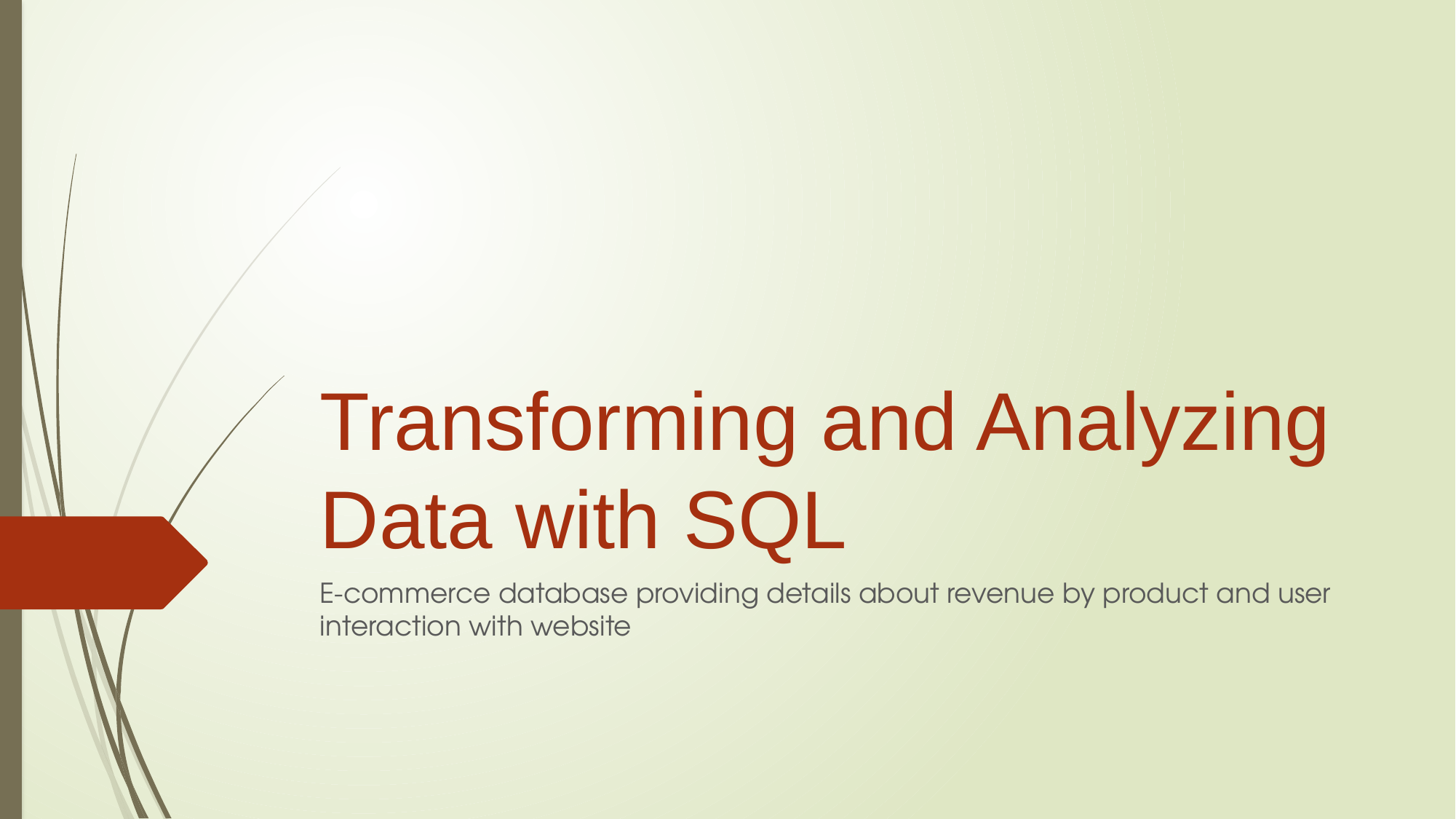

# Transforming and Analyzing Data with SQL
E-commerce database providing details about revenue by product and user interaction with website